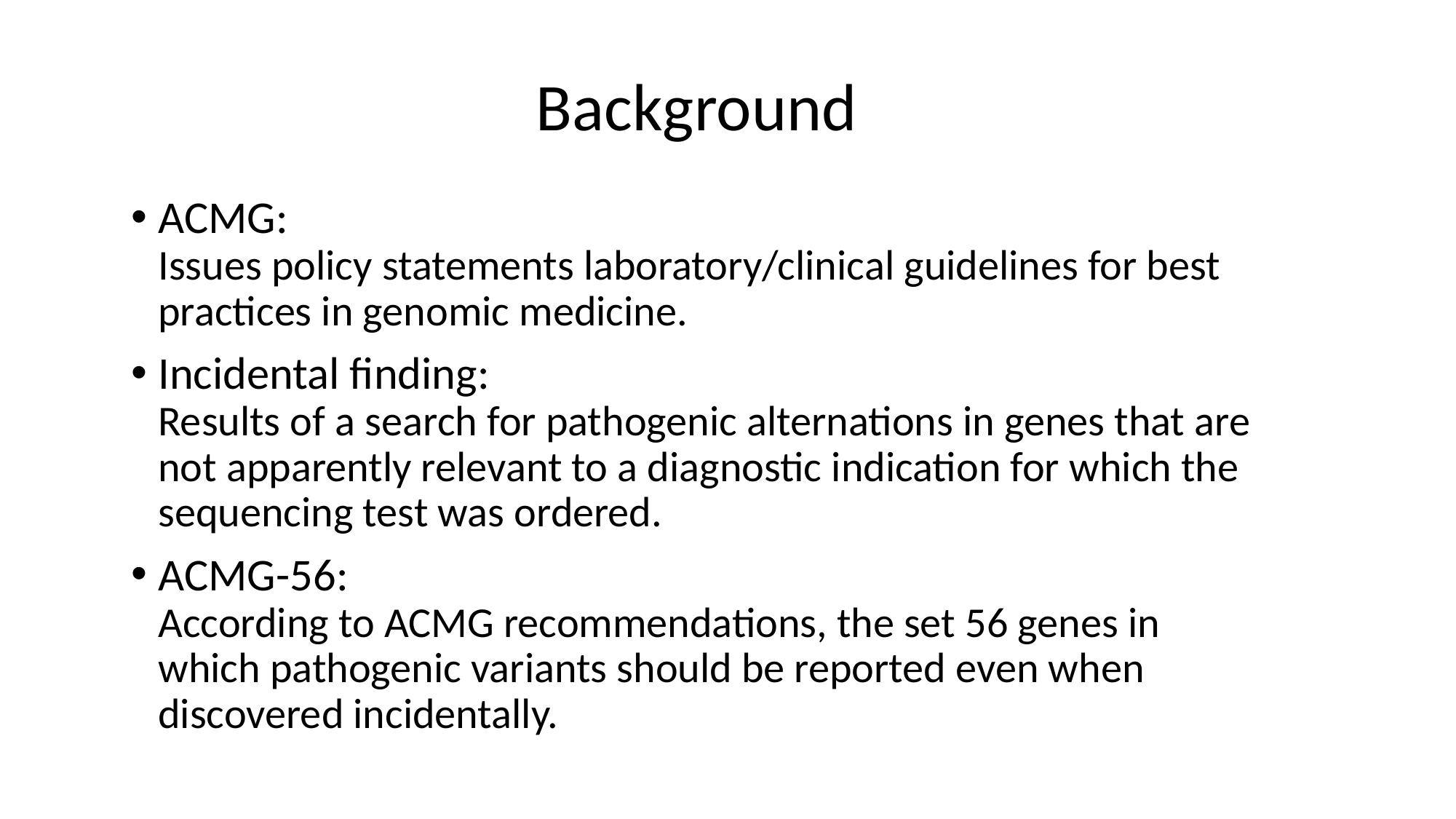

# Background
ACMG:
Issues policy statements laboratory/clinical guidelines for best practices in genomic medicine.
Incidental finding:
Results of a search for pathogenic alternations in genes that are not apparently relevant to a diagnostic indication for which the sequencing test was ordered.
ACMG-56:
According to ACMG recommendations, the set 56 genes in which pathogenic variants should be reported even when discovered incidentally.